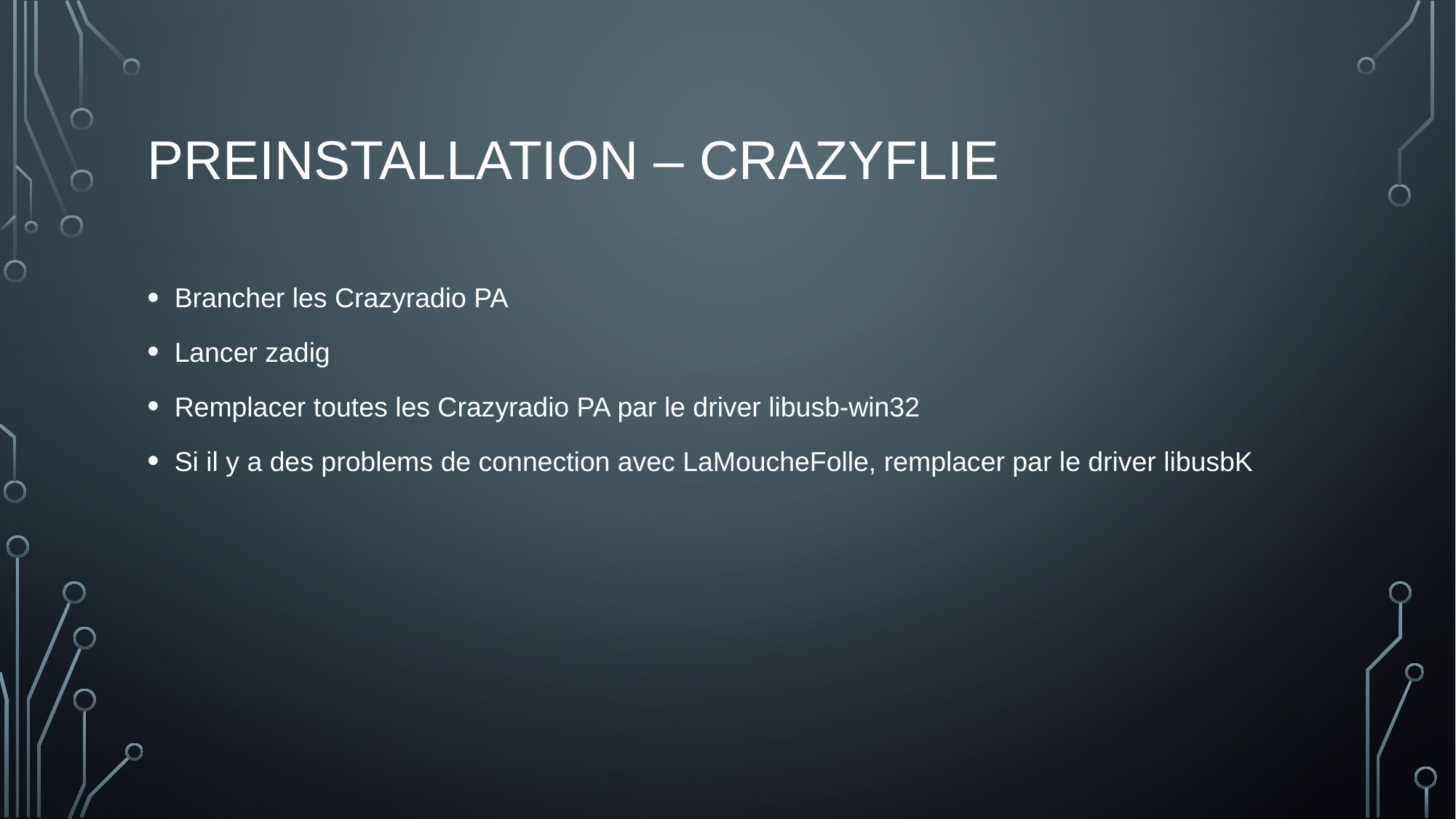

# PREINSTALLATION – CRAZYFLIE
Brancher les Crazyradio PA
Lancer zadig
Remplacer toutes les Crazyradio PA par le driver libusb-win32
Si il y a des problems de connection avec LaMoucheFolle, remplacer par le driver libusbK